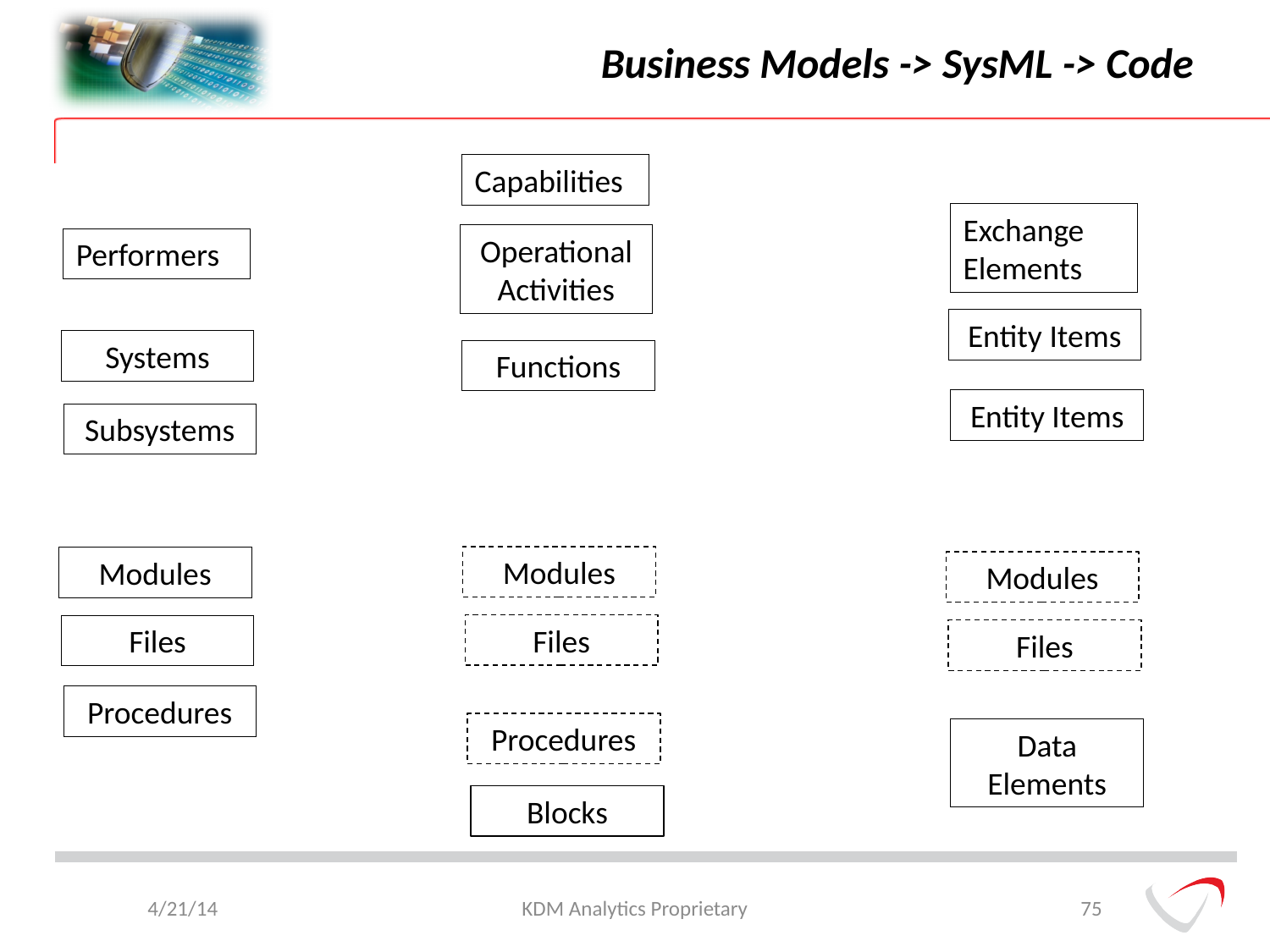

# Business Models -> SysML -> Code
Capabilities
Exchange Elements
Operational Activities
Performers
Entity Items
Systems
Functions
Entity Items
Subsystems
Modules
Modules
Modules
Files
Files
Files
Procedures
Procedures
Data Elements

Blocks